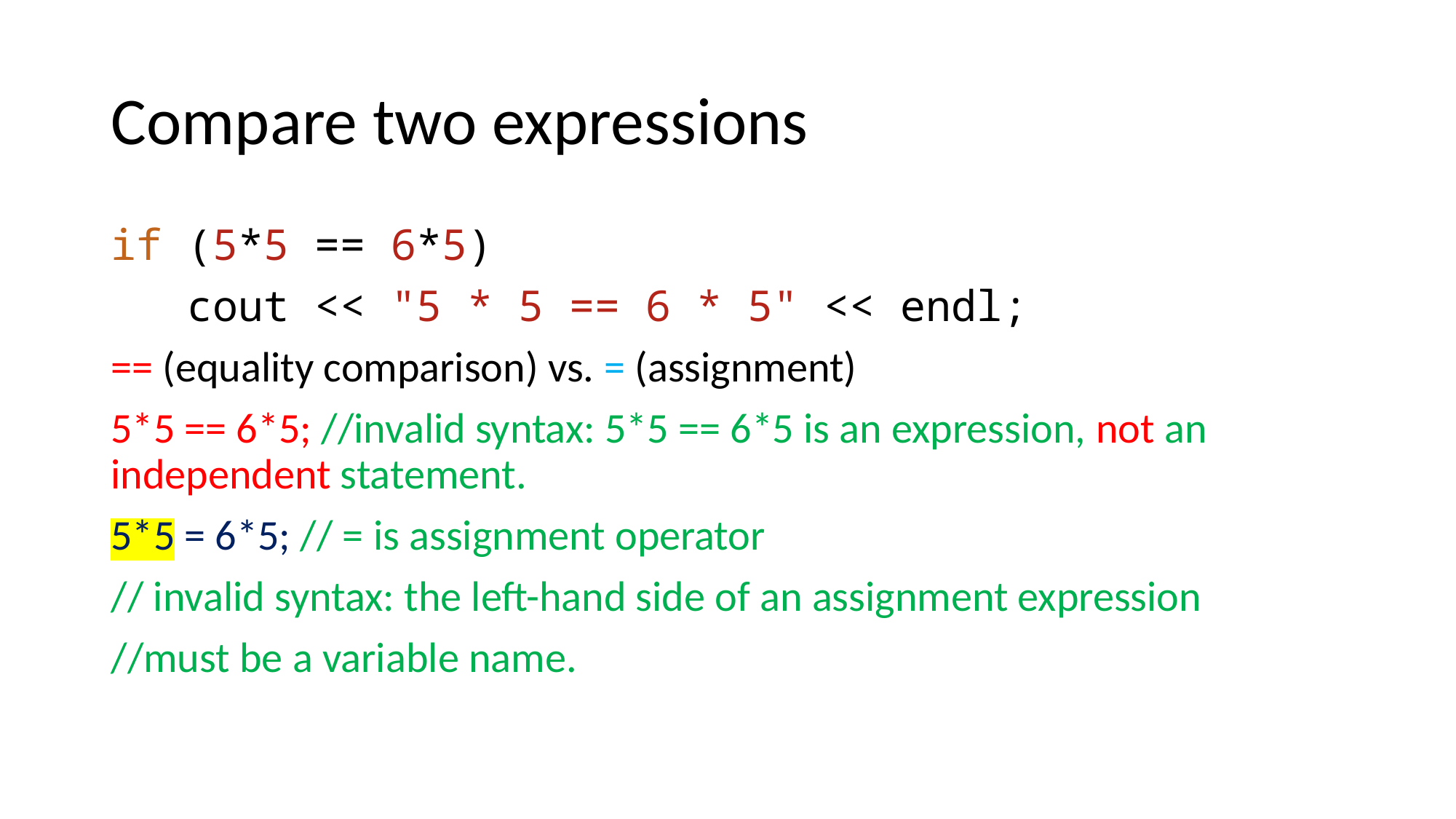

# Compare two expressions
if (5*5 == 6*5)
   cout << "5 * 5 == 6 * 5" << endl;
== (equality comparison) vs. = (assignment)
5*5 == 6*5; //invalid syntax: 5*5 == 6*5 is an expression, not an independent statement.
5*5 = 6*5; // = is assignment operator
// invalid syntax: the left-hand side of an assignment expression
//must be a variable name.